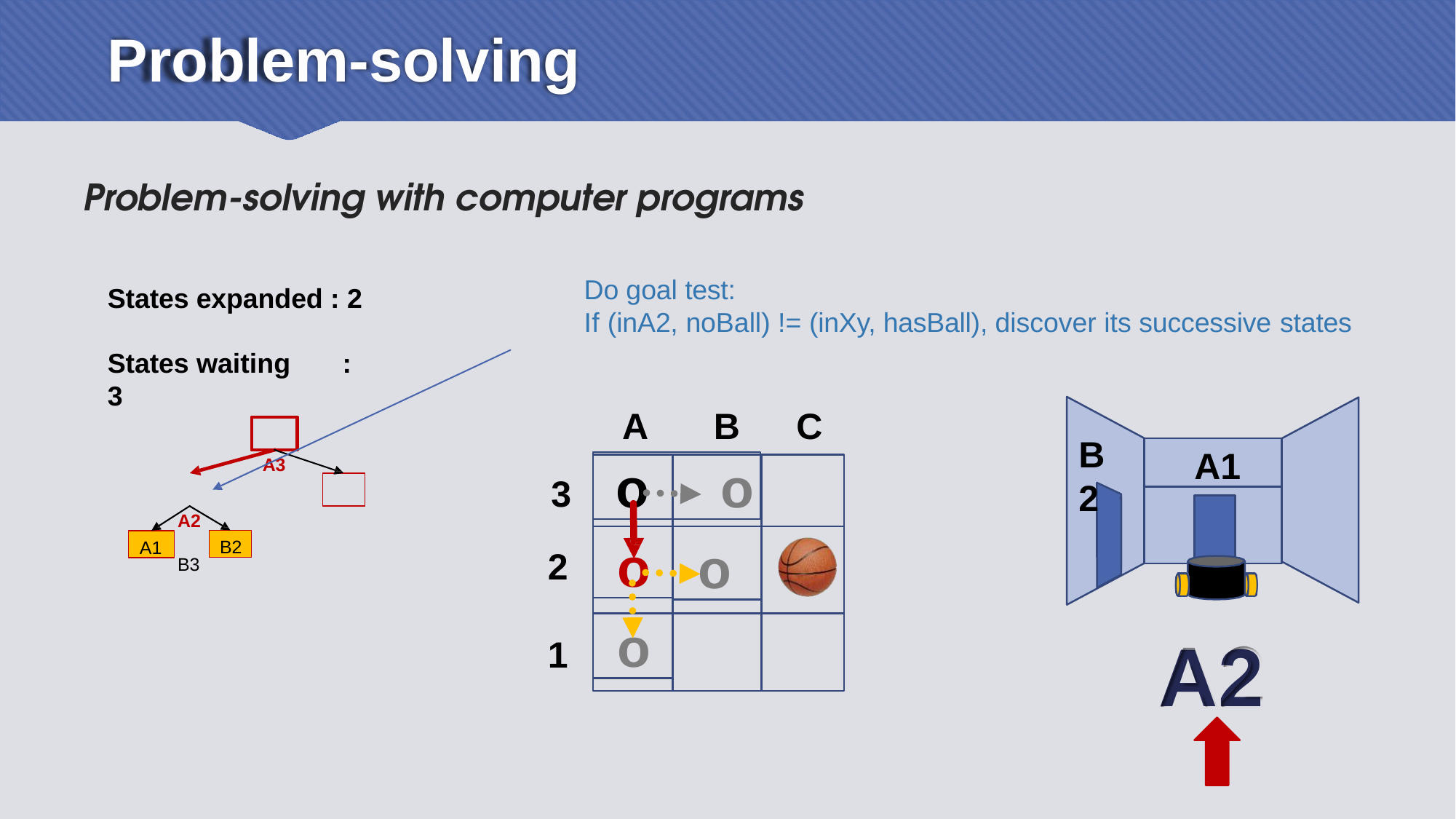

# Problem-solving
Problem-solving with computer programs
Do goal test:
If (inA2, noBall) != (inXy, hasBall), discover its successive states
States expanded : 2

States waiting	: 3

A3

A2	B3

A	B	C

B2
A1

o	o

3
2

o
o
B2
A1

o
A2
1